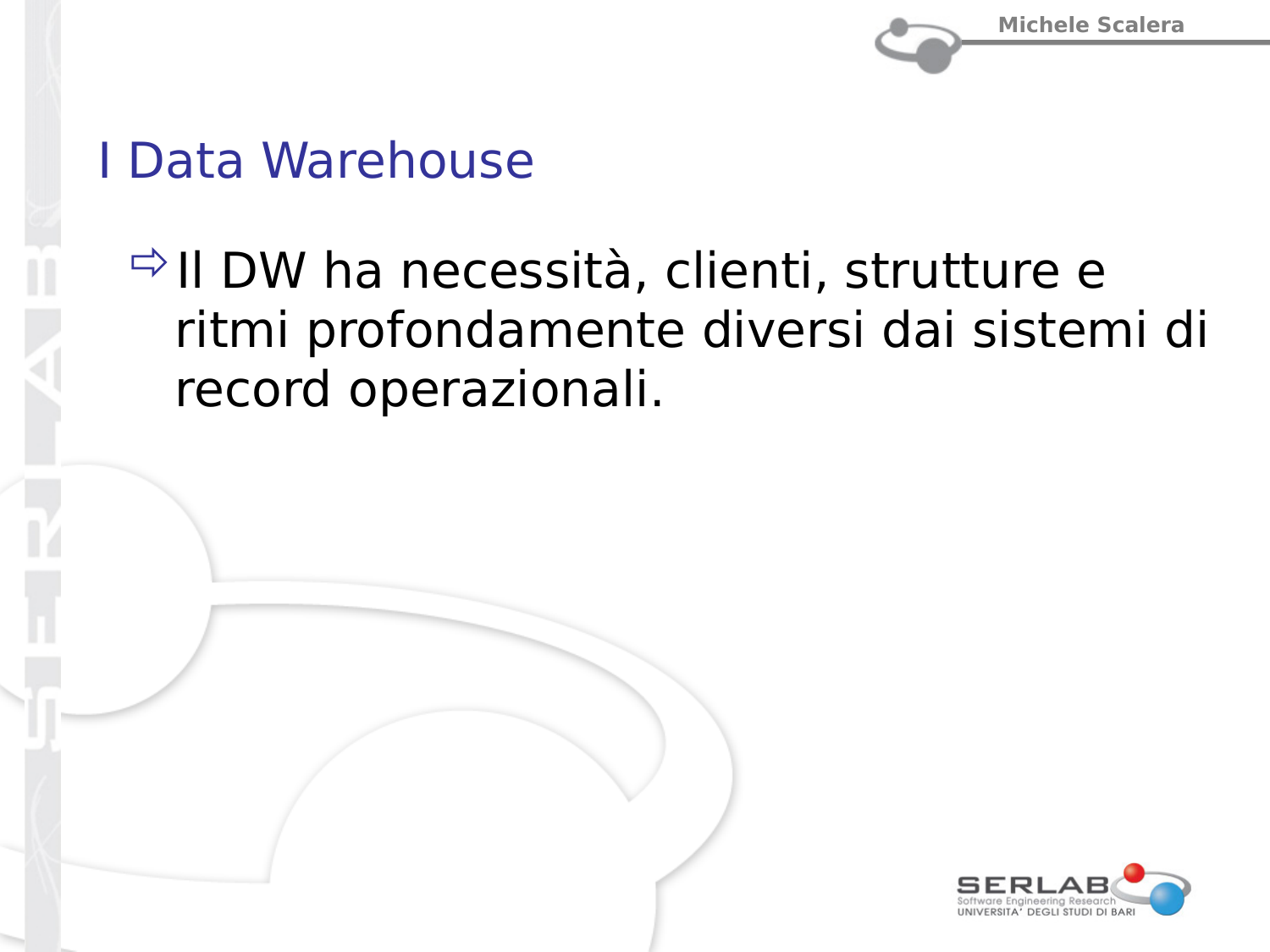

# I Data Warehouse
Il DW ha necessità, clienti, strutture e ritmi profondamente diversi dai sistemi di record operazionali.
prof. Michele Scalera